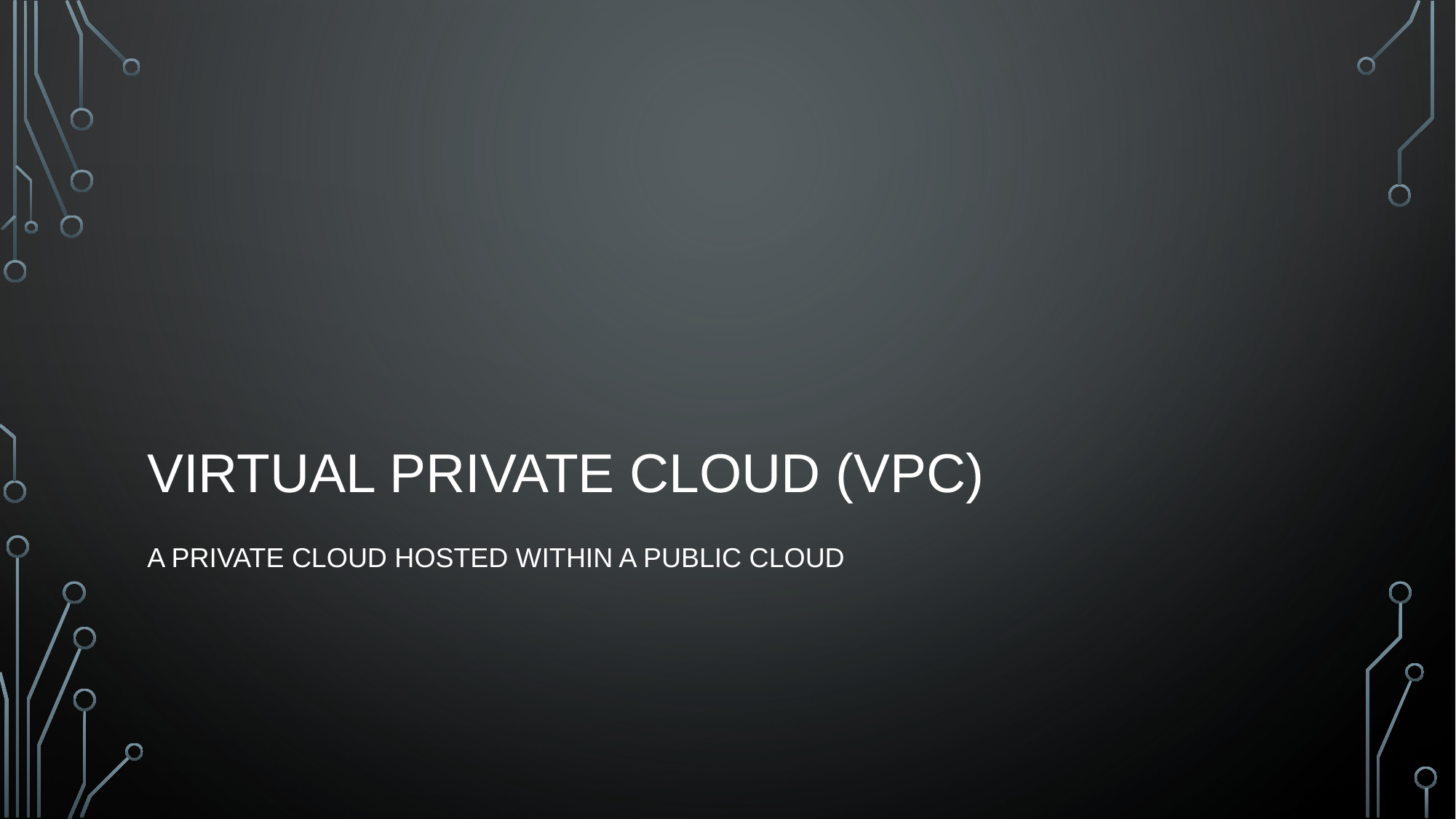

# Virtual Private Cloud (VPC)
A private Cloud hosted within a public cloud